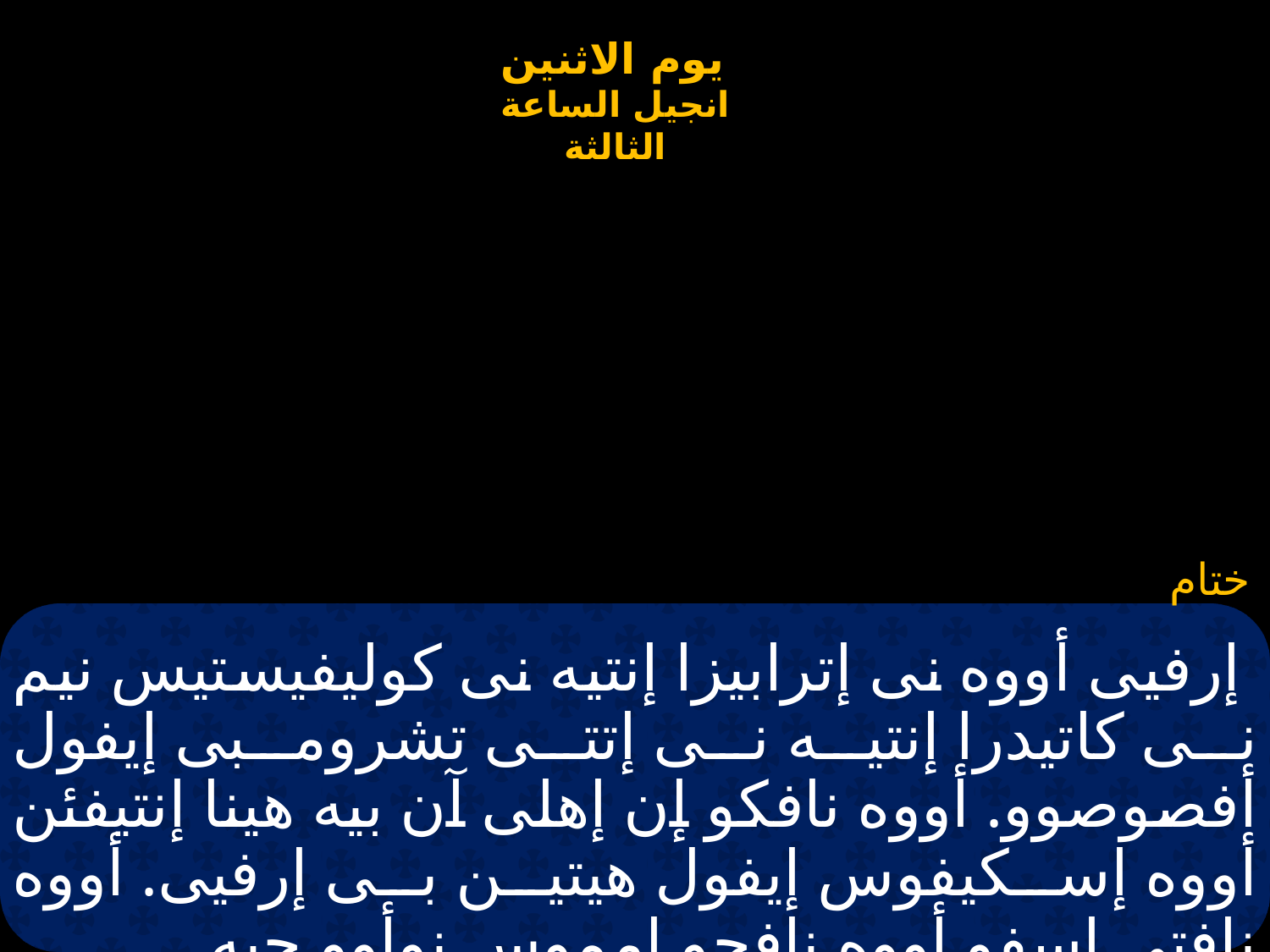

# إرفيى أووه نى إترابيزا إنتيه نى كوليفيستيس نيم نى كاتيدرا إنتيه نى إتتى تشرومبى إيفول أفصوصوو. أووه نافكو إن إهلى آن بيه هينا إنتيفئن أووه إسكيفوس إيفول هيتين بى إرفيى. أووه نافتى إسفو أووه نافجو إمموس نوأوو جيه